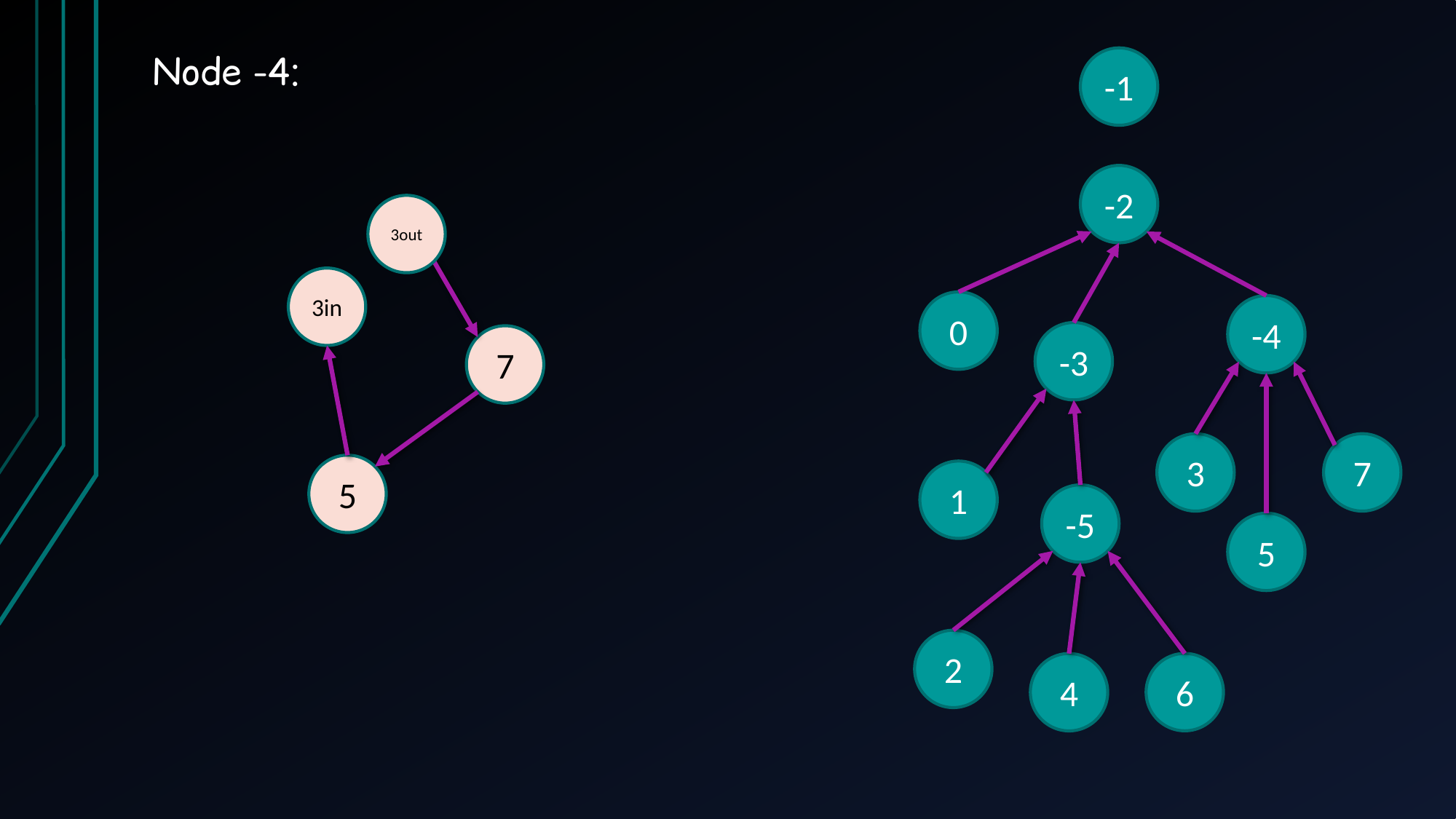

Node -4:
-1
-2
3out
3in
0
-4
-3
7
3
7
5
1
-5
5
2
6
4